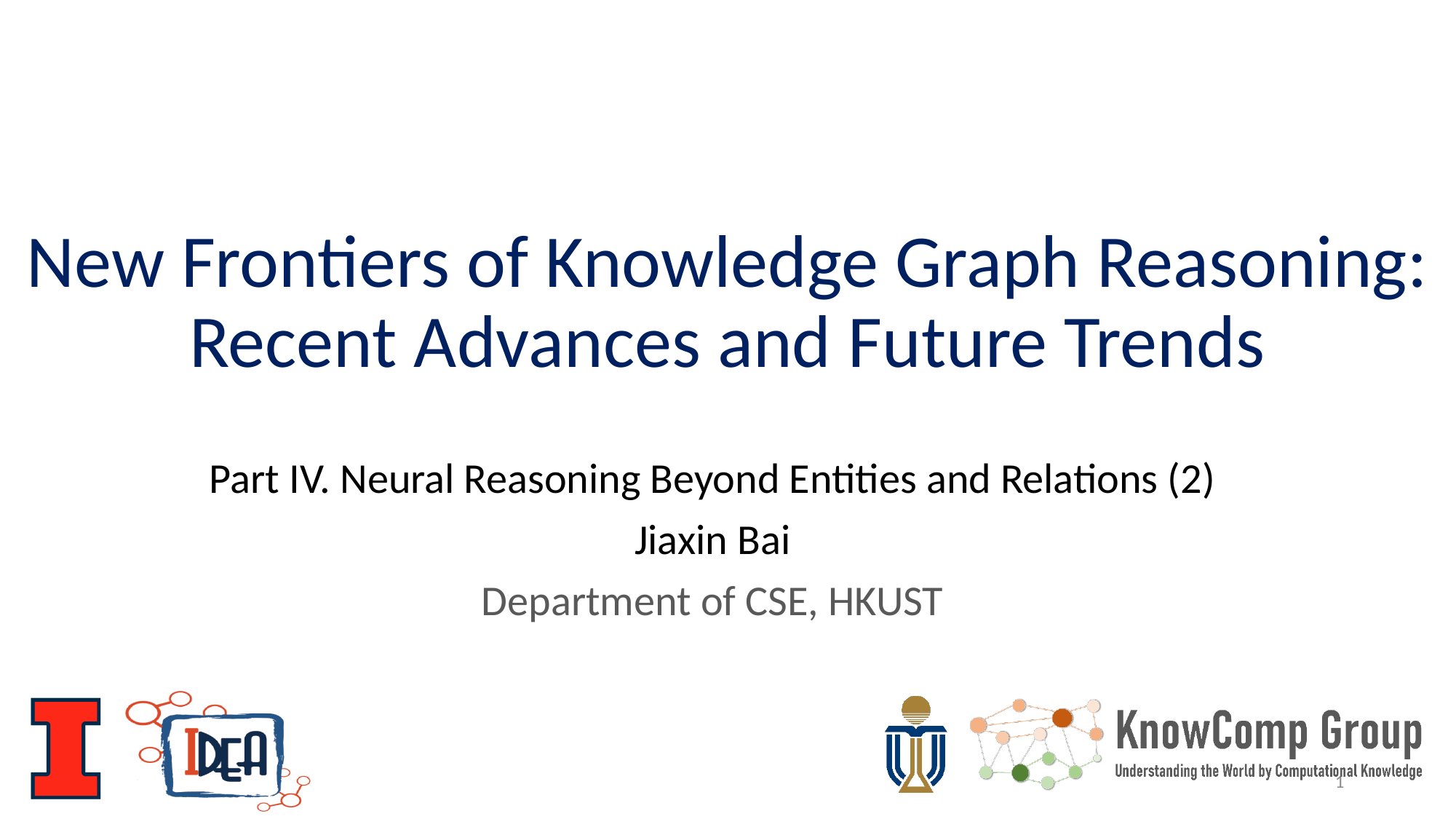

# New Frontiers of Knowledge Graph Reasoning: Recent Advances and Future Trends
Part IV. Neural Reasoning Beyond Entities and Relations (2)
Jiaxin Bai
Department of CSE, HKUST

1